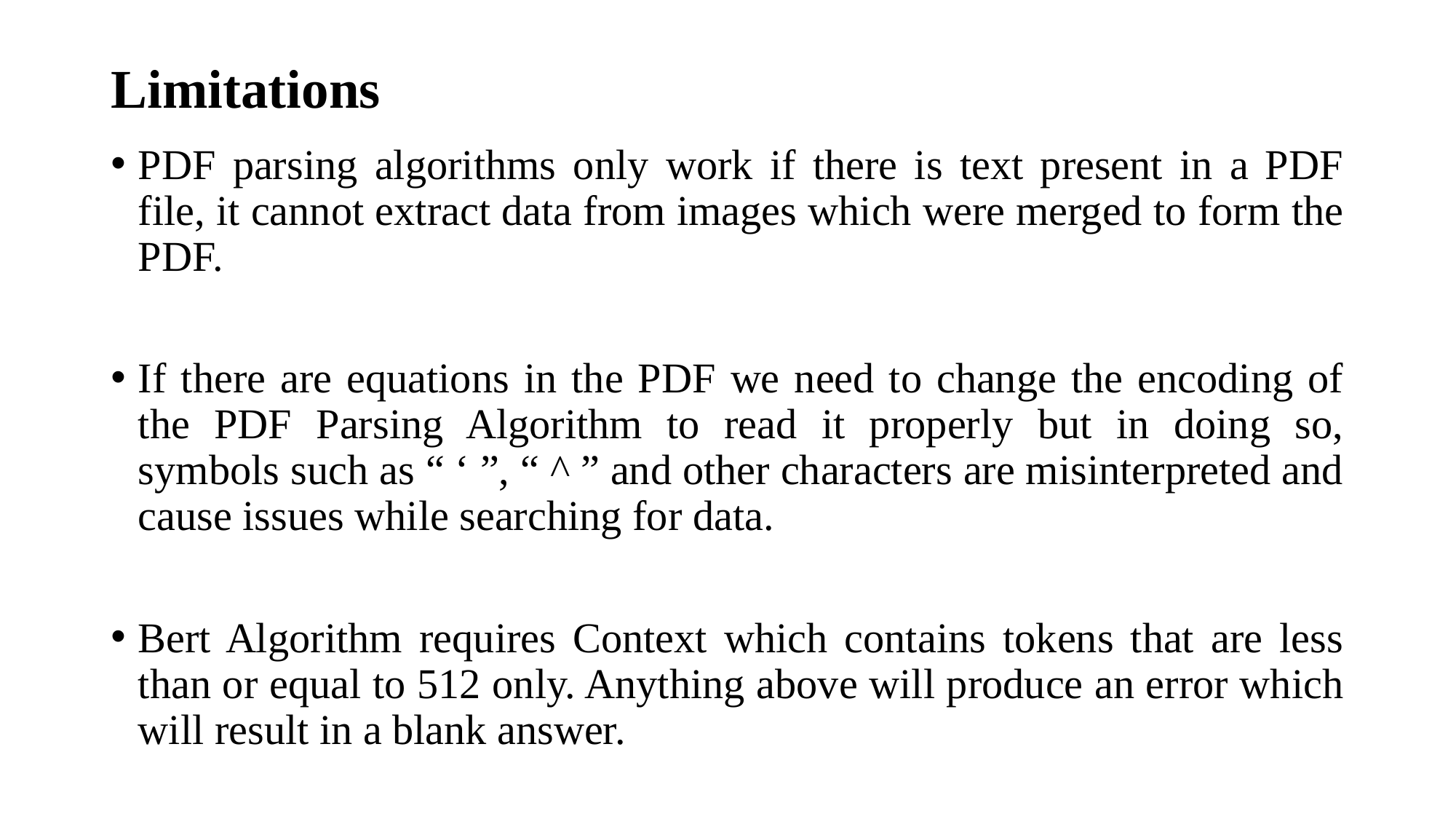

# Limitations
PDF parsing algorithms only work if there is text present in a PDF file, it cannot extract data from images which were merged to form the PDF.

If there are equations in the PDF we need to change the encoding of the PDF Parsing Algorithm to read it properly but in doing so, symbols such as “ ‘ ”, “ ^ ” and other characters are misinterpreted and cause issues while searching for data.

Bert Algorithm requires Context which contains tokens that are less than or equal to 512 only. Anything above will produce an error which will result in a blank answer.